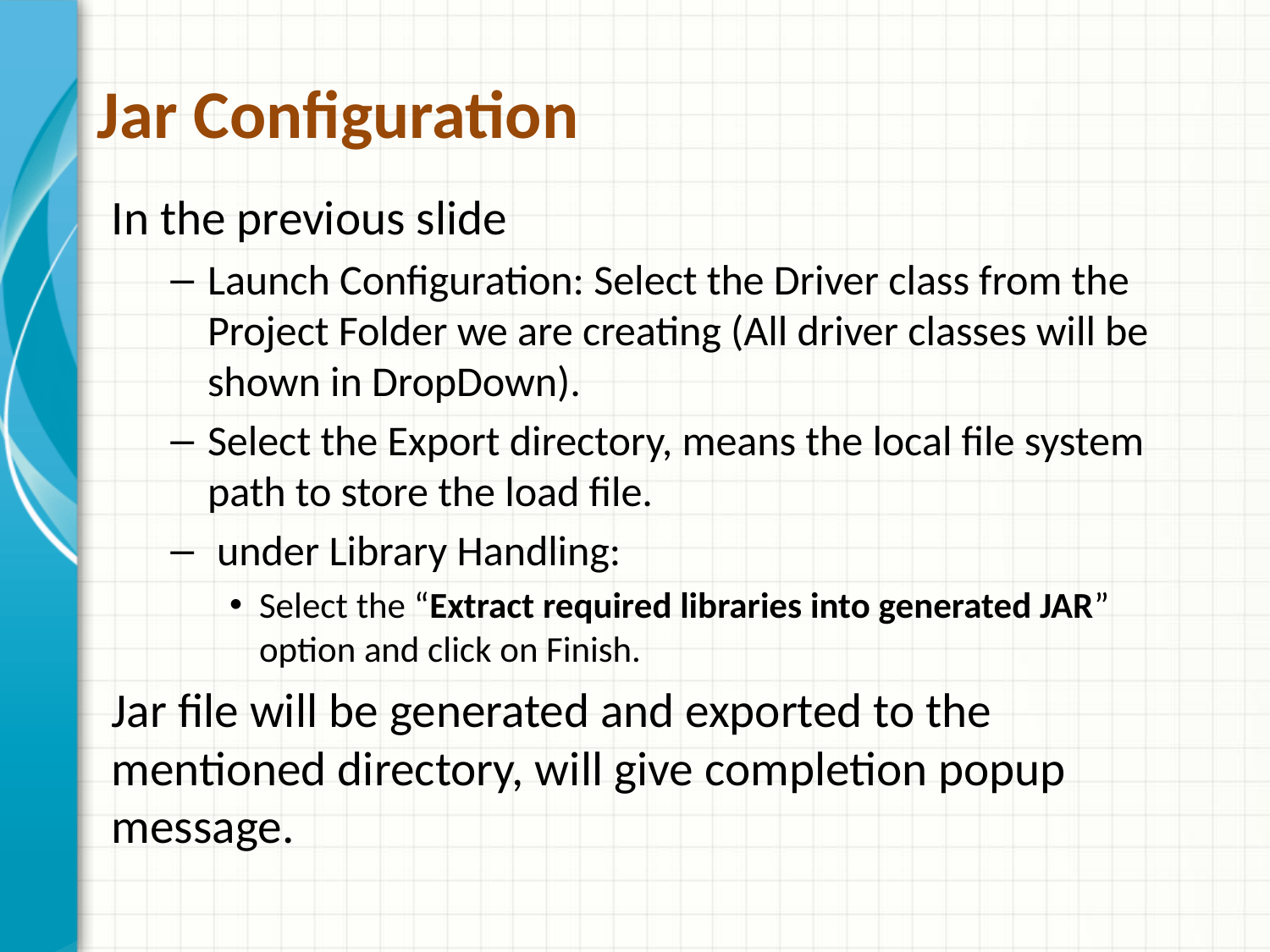

# Jar Configuration
In the previous slide
Launch Configuration: Select the Driver class from the Project Folder we are creating (All driver classes will be shown in DropDown).
Select the Export directory, means the local file system path to store the load file.
 under Library Handling:
Select the “Extract required libraries into generated JAR” option and click on Finish.
Jar file will be generated and exported to the mentioned directory, will give completion popup message.